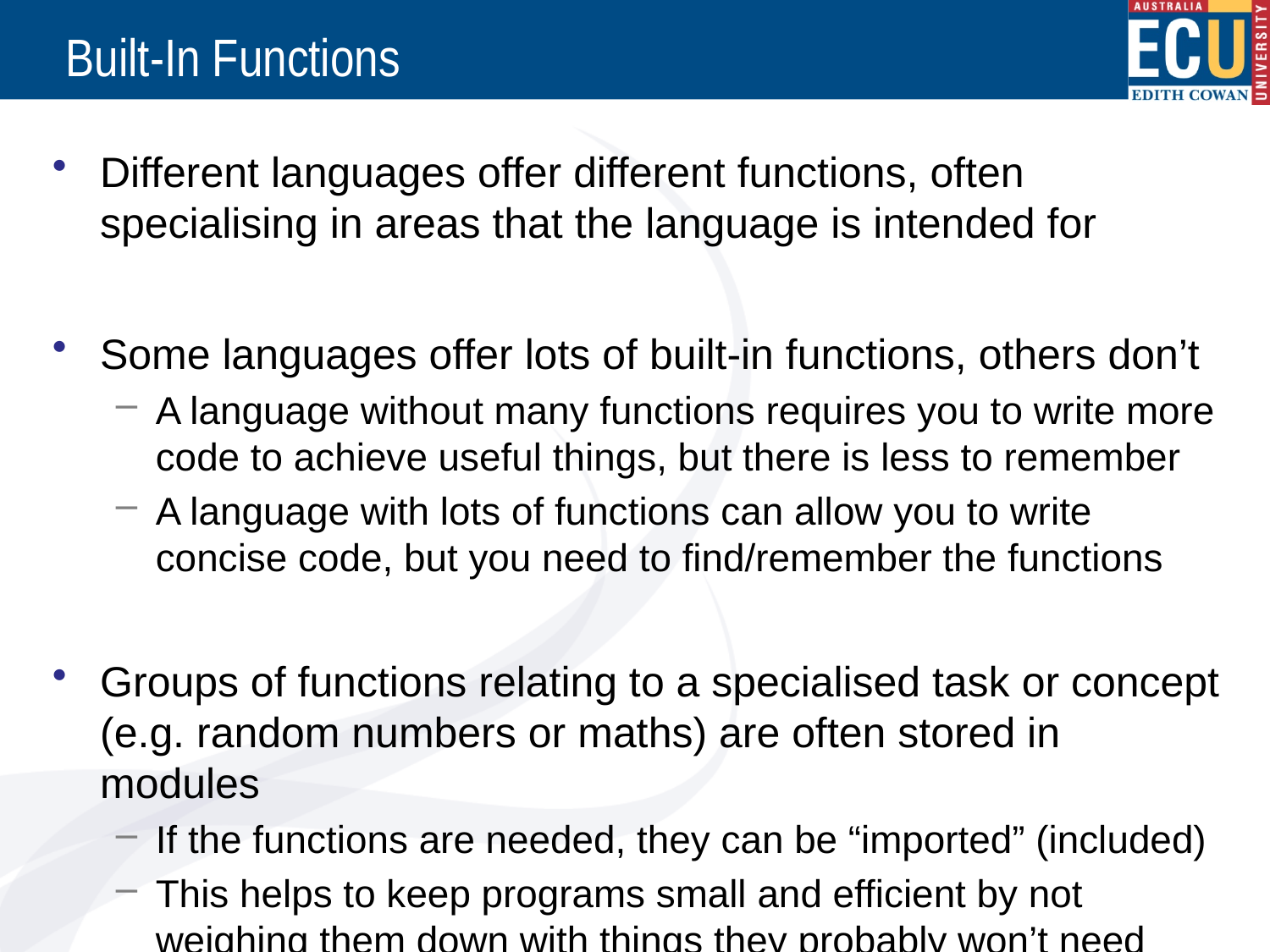

# Built-In Functions
Different languages offer different functions, often specialising in areas that the language is intended for

Some languages offer lots of built-in functions, others don’t
A language without many functions requires you to write more code to achieve useful things, but there is less to remember
A language with lots of functions can allow you to write concise code, but you need to find/remember the functions

Groups of functions relating to a specialised task or concept (e.g. random numbers or maths) are often stored in modules
If the functions are needed, they can be “imported” (included)
This helps to keep programs small and efficient by not weighing them down with things they probably won’t need